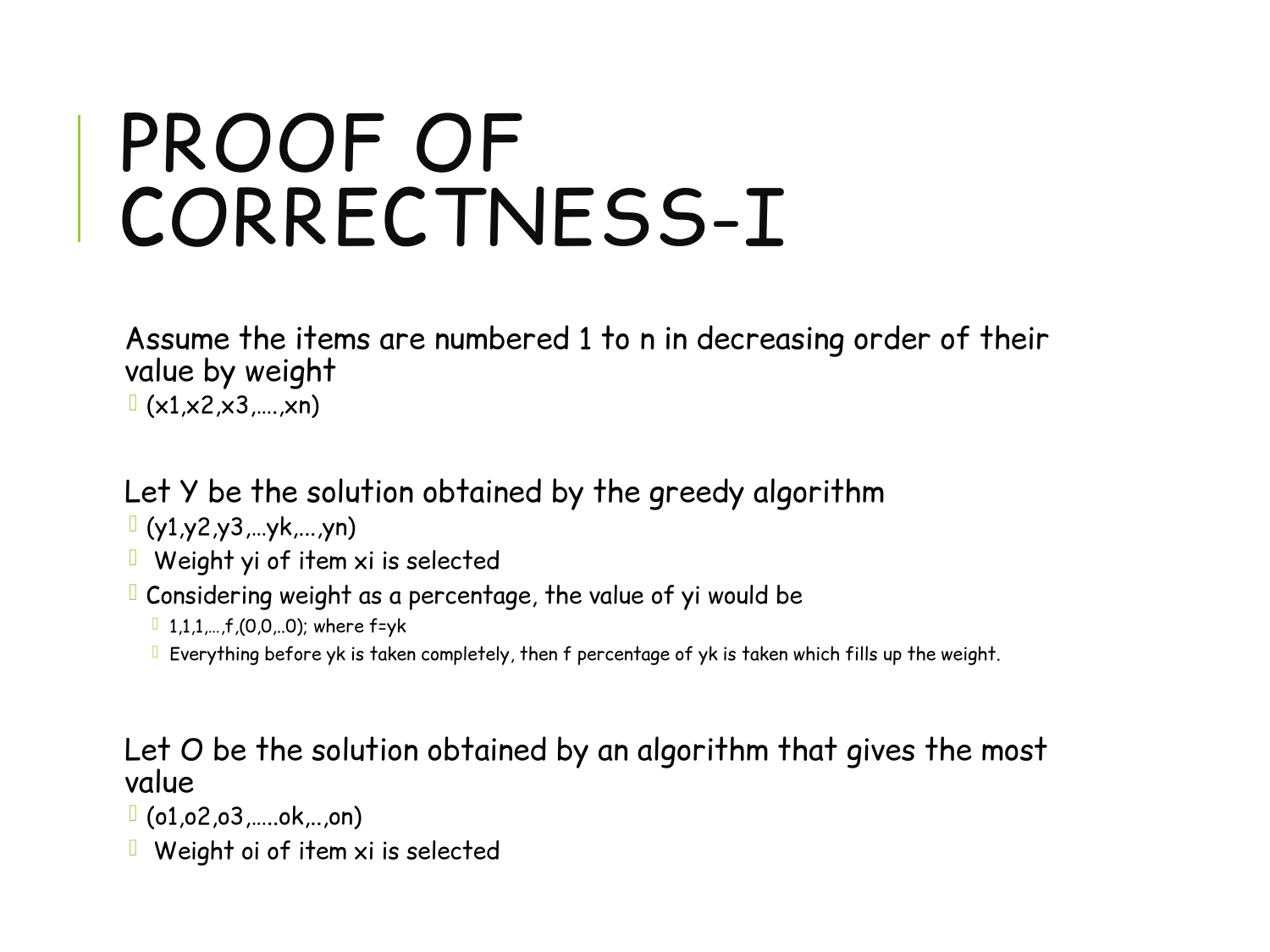

# Proof of Correctness-I
Assume the items are numbered 1 to n in decreasing order of their value by weight
(x1,x2,x3,….,xn)

Let Y be the solution obtained by the greedy algorithm
(y1,y2,y3,…yk,...,yn)
 Weight yi of item xi is selected
Considering weight as a percentage, the value of yi would be
1,1,1,…,f,(0,0,..0); where f=yk
Everything before yk is taken completely, then f percentage of yk is taken which fills up the weight.

Let O be the solution obtained by an algorithm that gives the most value
(o1,o2,o3,…..ok,..,on)
 Weight oi of item xi is selected